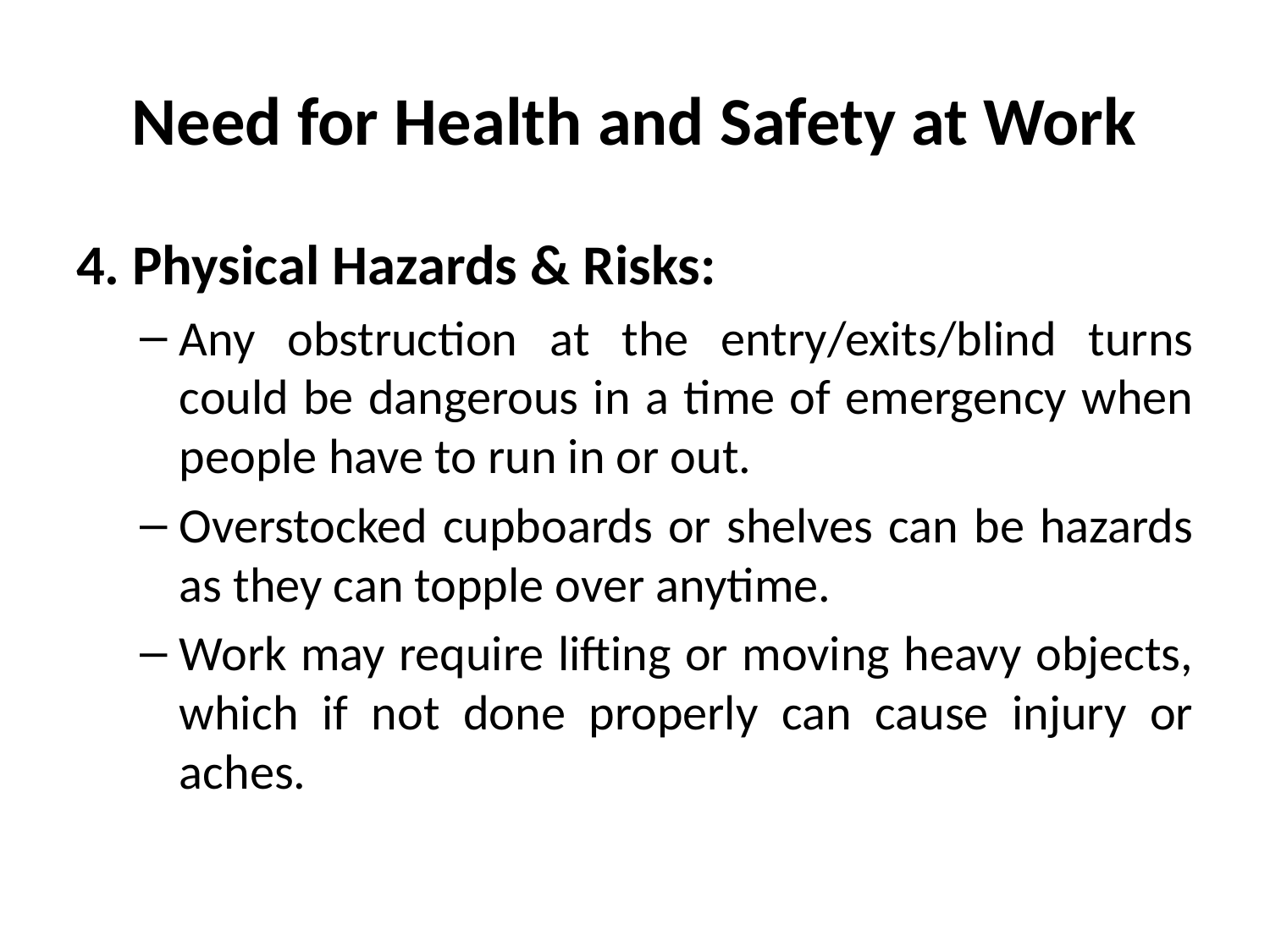

# Need for Health and Safety at Work
4. Physical Hazards & Risks:
Any obstruction at the entry/exits/blind turns could be dangerous in a time of emergency when people have to run in or out.
Overstocked cupboards or shelves can be hazards as they can topple over anytime.
Work may require lifting or moving heavy objects, which if not done properly can cause injury or aches.